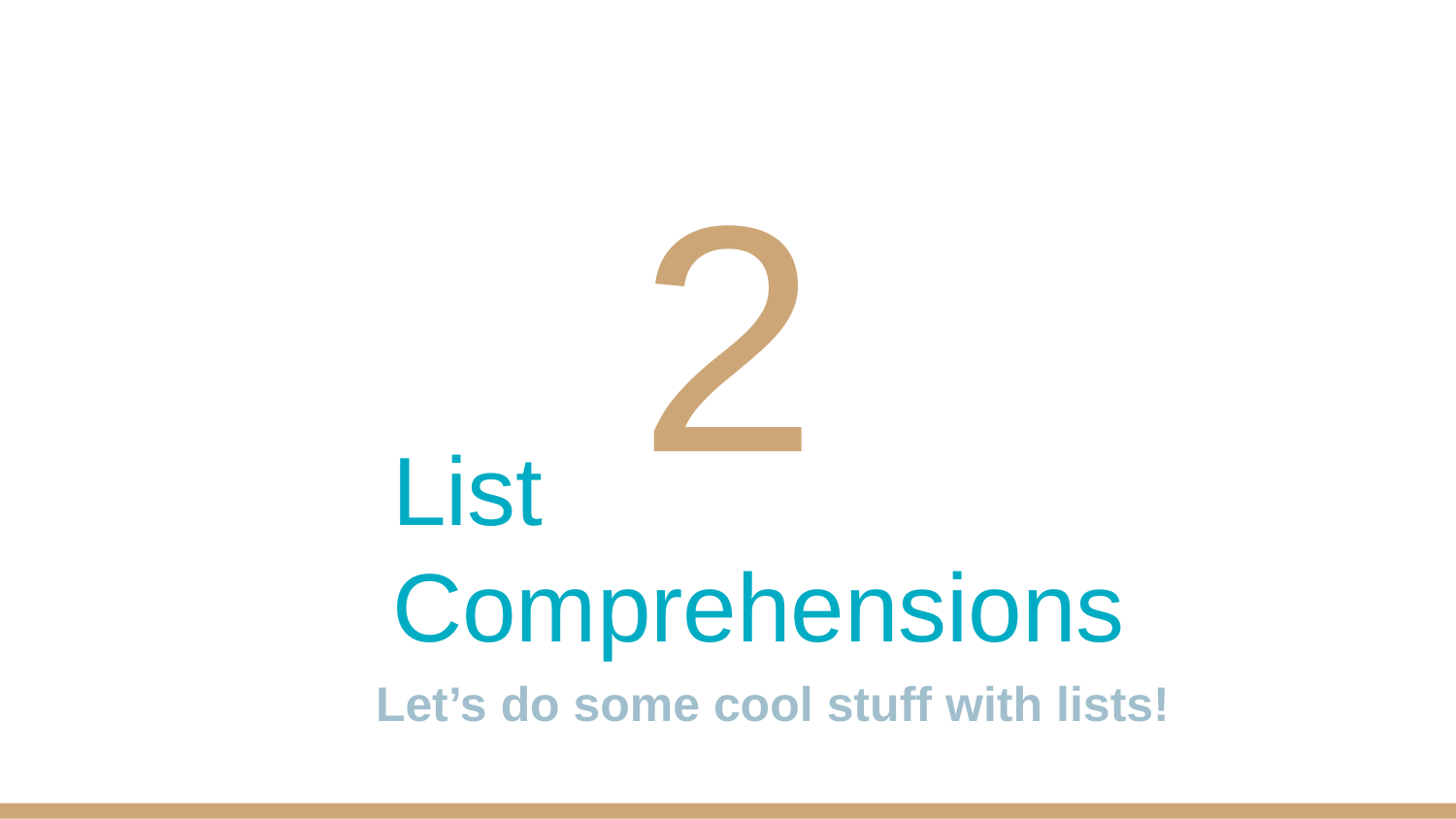

# 2
List Comprehensions
Let’s do some cool stuff with lists!